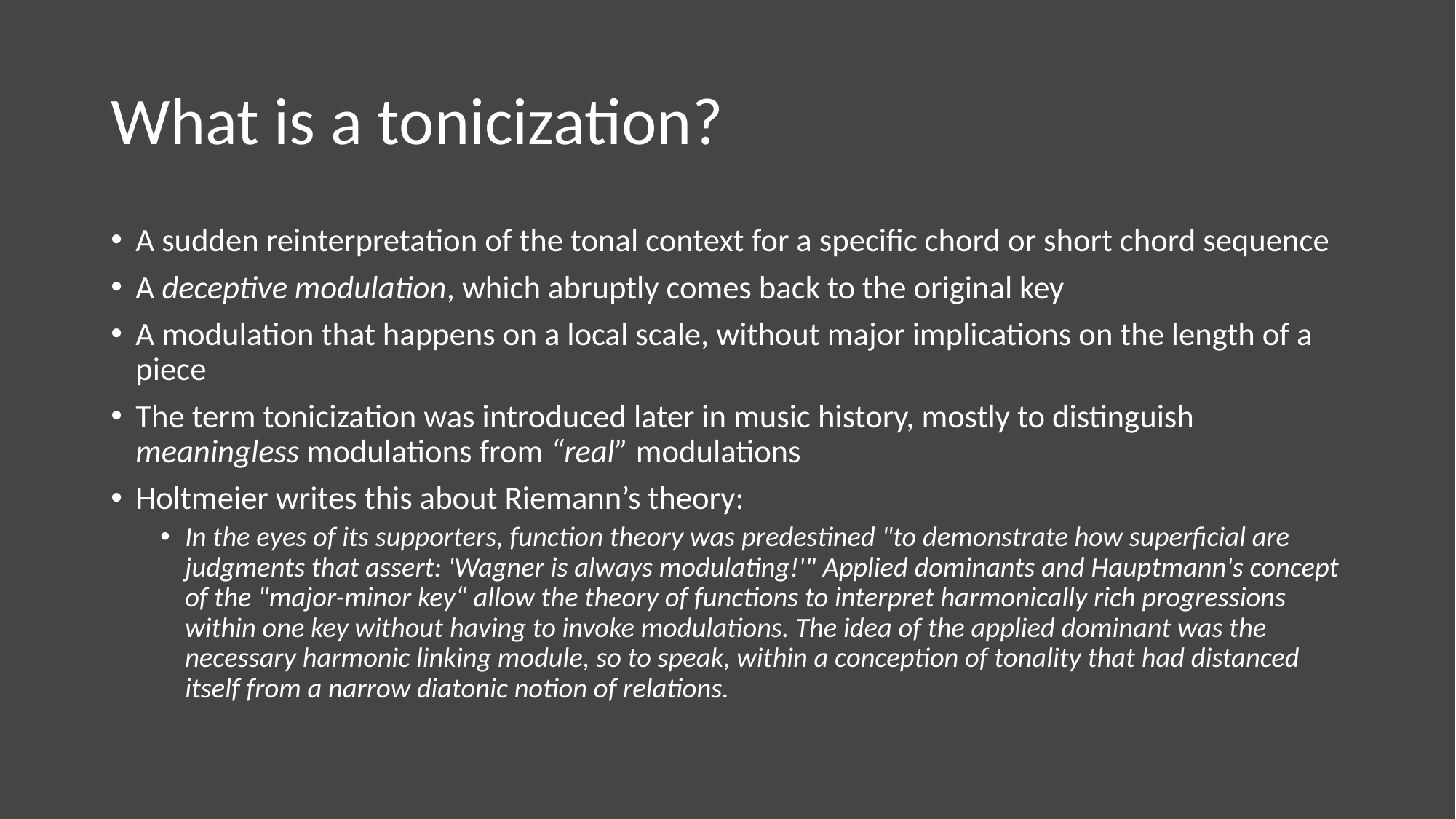

# What is a tonicization?
A sudden reinterpretation of the tonal context for a specific chord or short chord sequence
A deceptive modulation, which abruptly comes back to the original key
A modulation that happens on a local scale, without major implications on the length of a piece
The term tonicization was introduced later in music history, mostly to distinguish meaningless modulations from “real” modulations
Holtmeier writes this about Riemann’s theory:
In the eyes of its supporters, function theory was predestined "to demonstrate how superficial are judgments that assert: 'Wagner is always modulating!'" Applied dominants and Hauptmann's concept of the "major-minor key“ allow the theory of functions to interpret harmonically rich progressions within one key without having to invoke modulations. The idea of the applied dominant was the necessary harmonic linking module, so to speak, within a conception of tonality that had distanced itself from a narrow diatonic notion of relations.